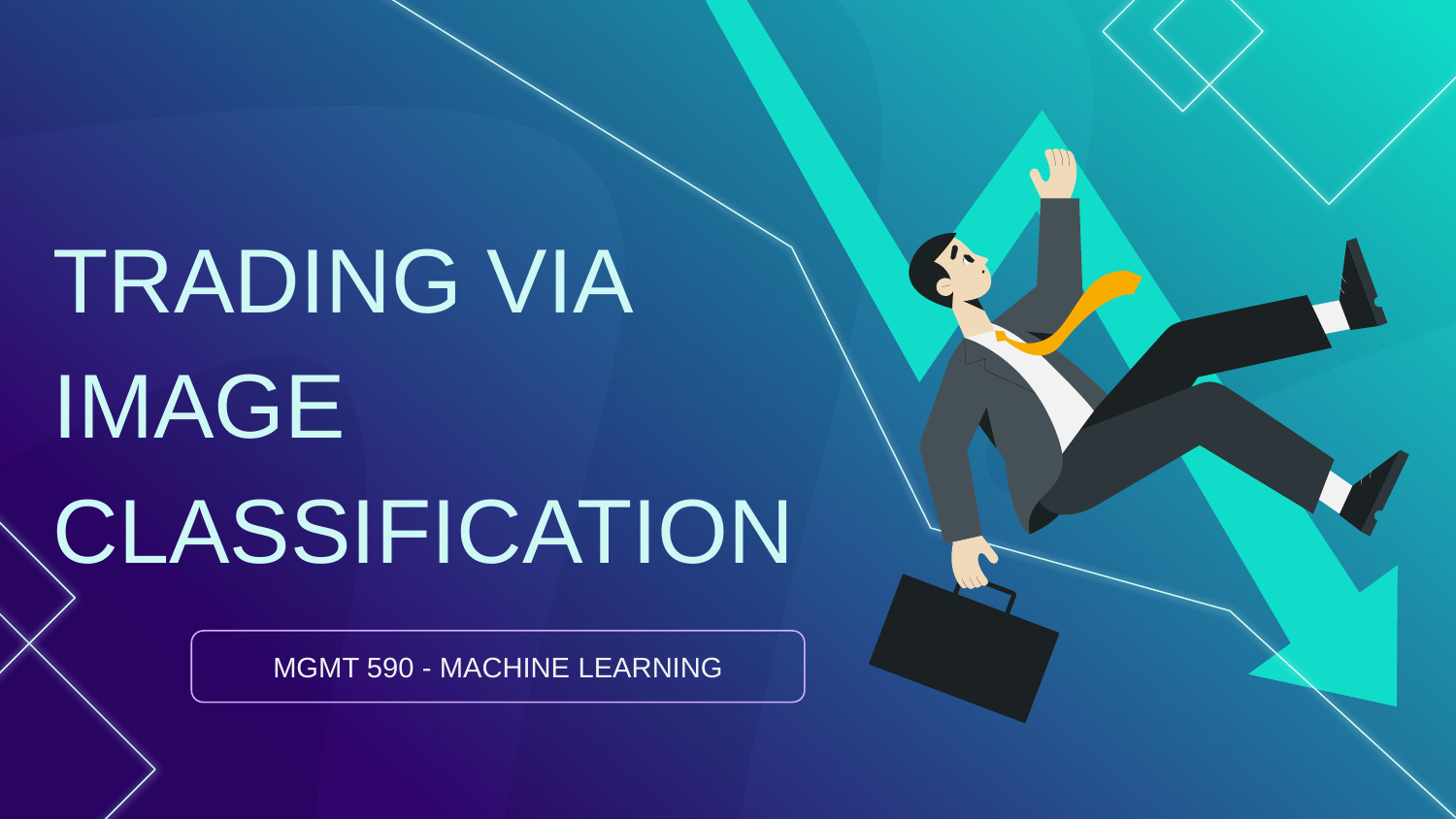

# TRADING VIA IMAGE CLASSIFICATION
MGMT 590 - MACHINE LEARNING